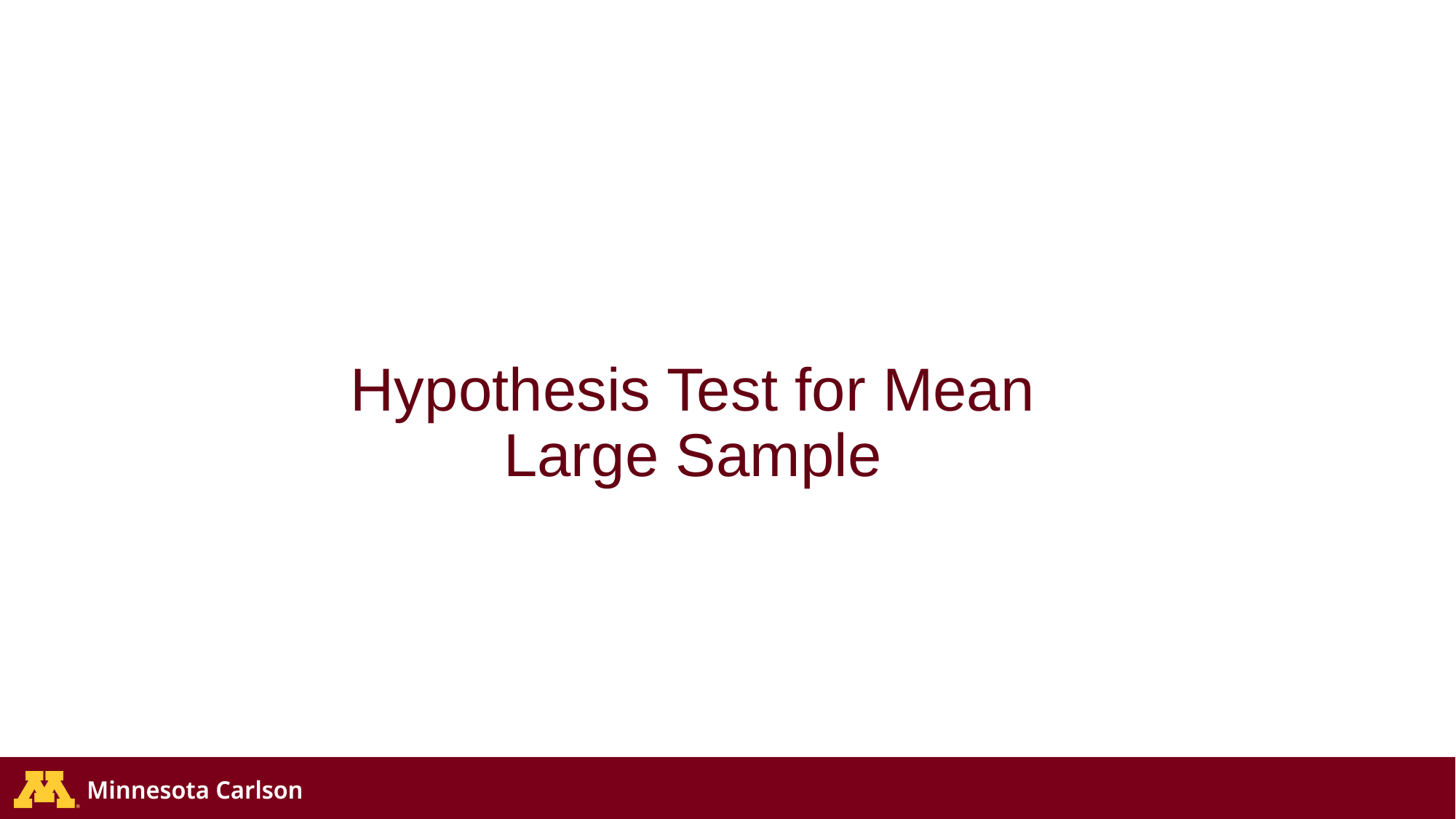

# Hypothesis Test for Mean Large Sample